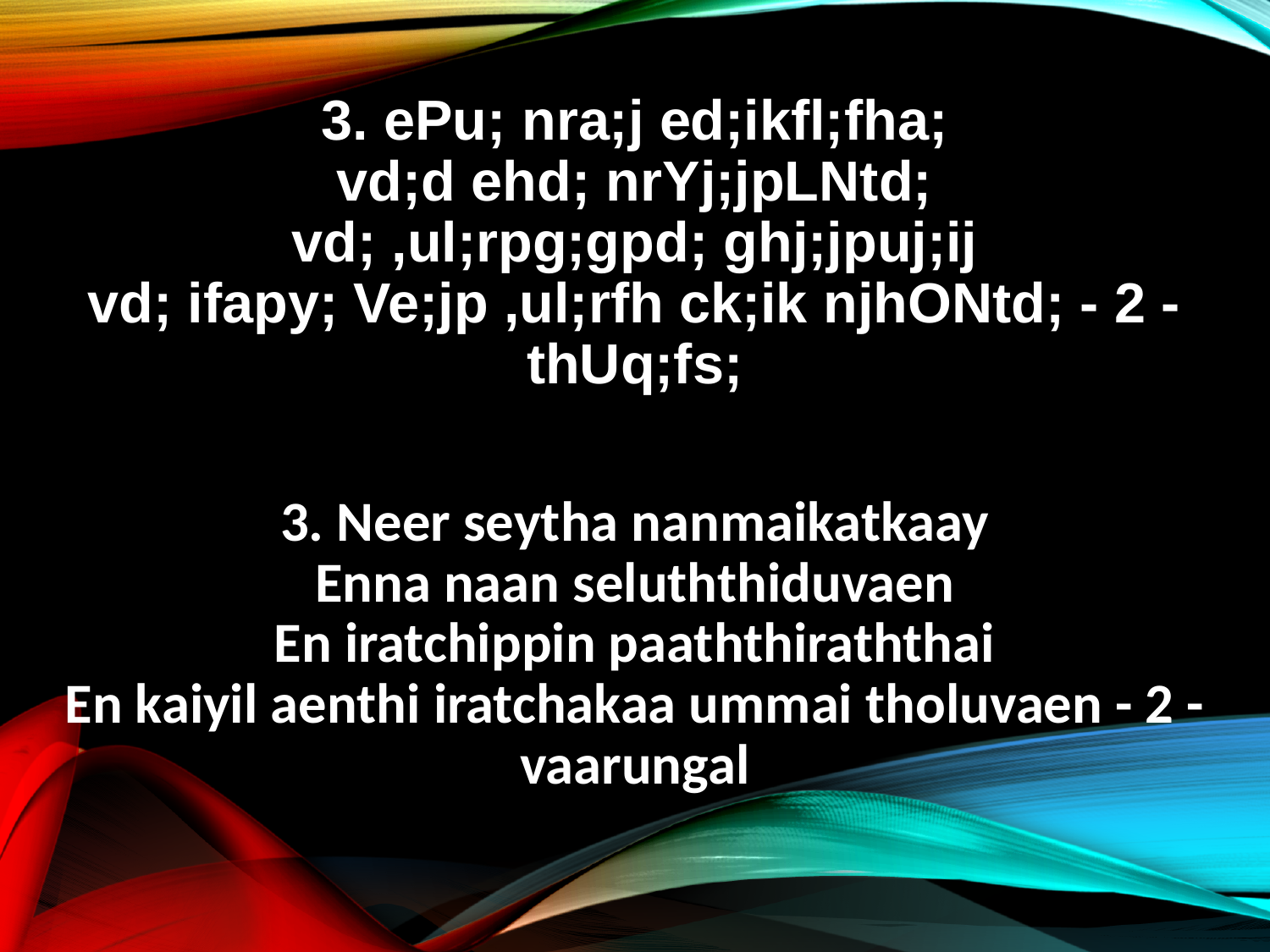

3. ePu; nra;j ed;ikfl;fha;
vd;d ehd; nrYj;jpLNtd;
vd; ,ul;rpg;gpd; ghj;jpuj;ij
vd; ifapy; Ve;jp ,ul;rfh ck;ik njhONtd; - 2 - thUq;fs;

3. Neer seytha nanmaikatkaay
Enna naan seluththiduvaen
En iratchippin paaththiraththai
En kaiyil aenthi iratchakaa ummai tholuvaen - 2 - vaarungal